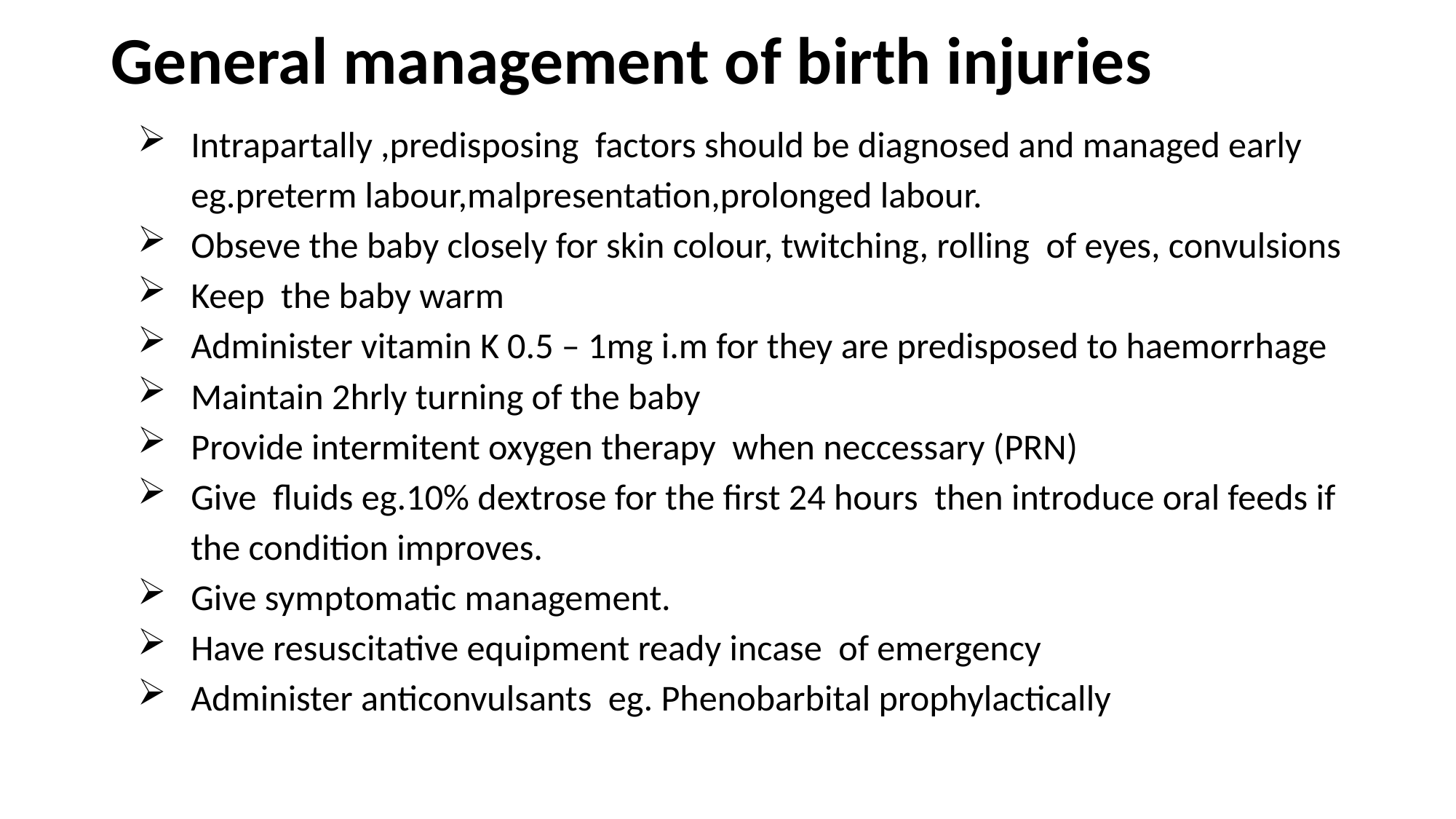

# General management of birth injuries
Intrapartally ,predisposing  factors should be diagnosed and managed early eg.preterm labour,malpresentation,prolonged labour.
Obseve the baby closely for skin colour, twitching, rolling  of eyes, convulsions
Keep  the baby warm
Administer vitamin K 0.5 – 1mg i.m for they are predisposed to haemorrhage
Maintain 2hrly turning of the baby
Provide intermitent oxygen therapy  when neccessary (PRN)
Give  fluids eg.10% dextrose for the first 24 hours  then introduce oral feeds if the condition improves.
Give symptomatic management.
Have resuscitative equipment ready incase  of emergency
Administer anticonvulsants  eg. Phenobarbital prophylactically